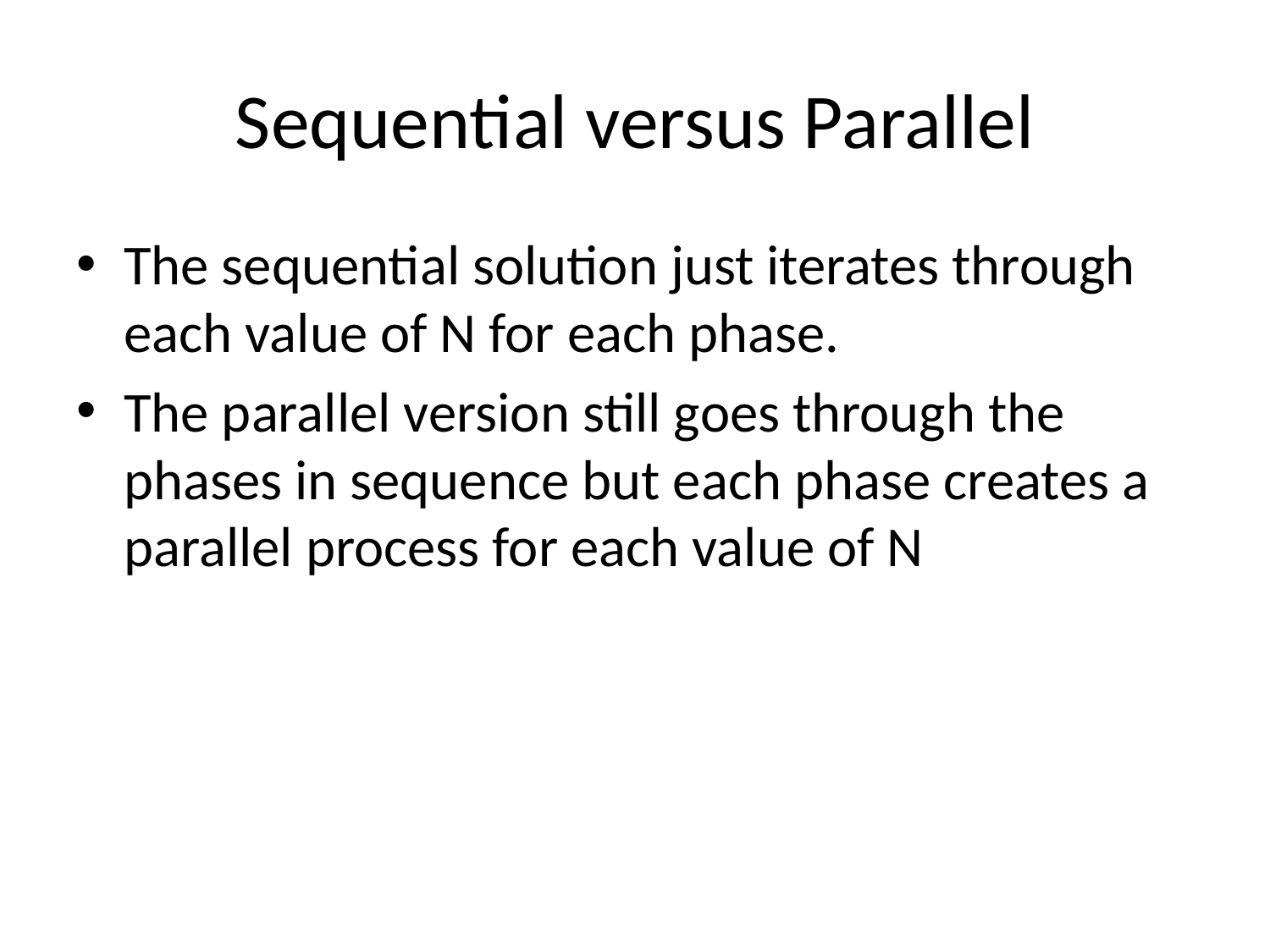

# Sequential versus Parallel
The sequential solution just iterates through each value of N for each phase.
The parallel version still goes through the phases in sequence but each phase creates a parallel process for each value of N